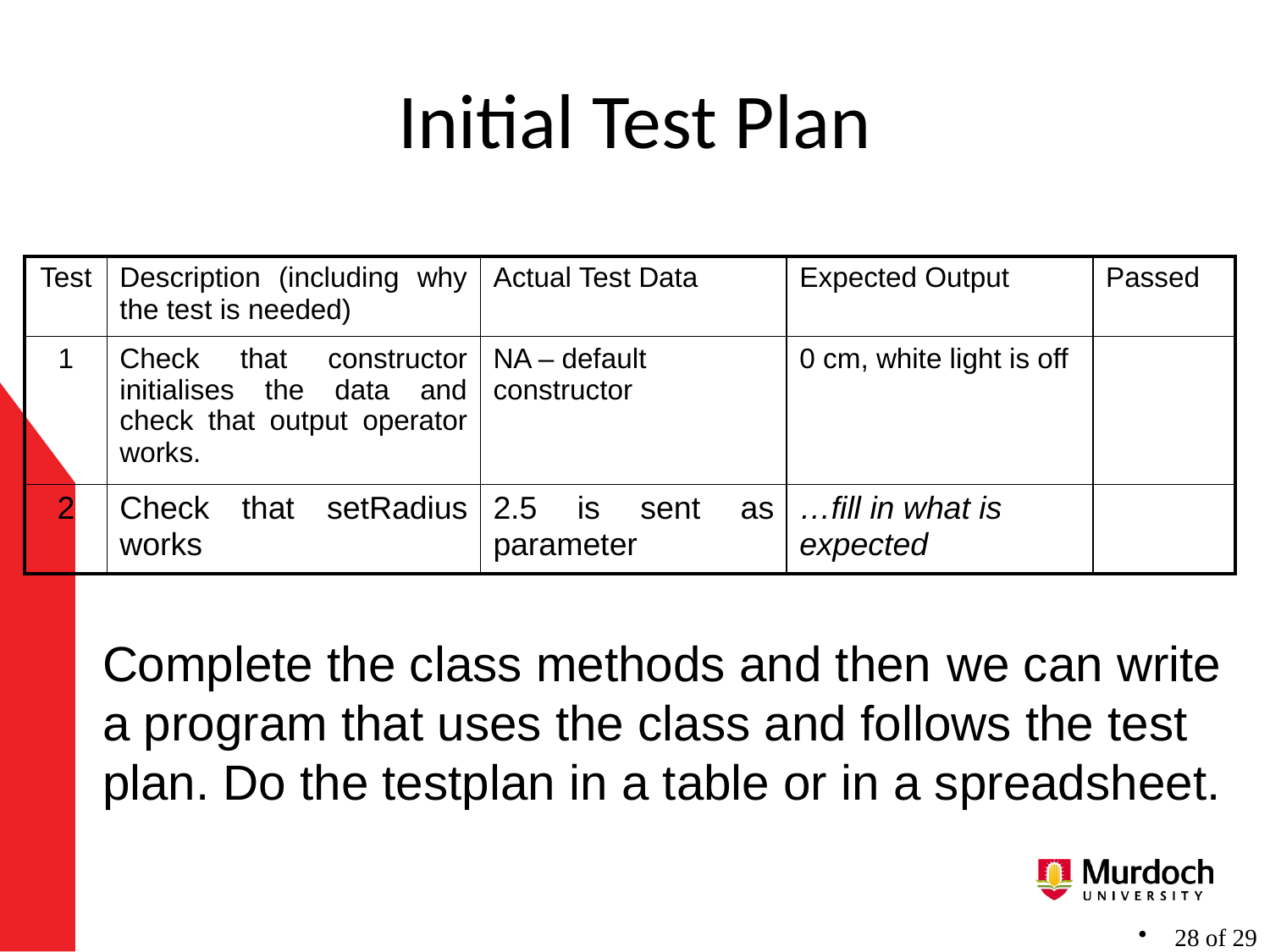

# Initial Test Plan
| Test | Description (including why the test is needed) | Actual Test Data | Expected Output | Passed |
| --- | --- | --- | --- | --- |
| 1 | Check that constructor initialises the data and check that output operator works. | NA – default constructor | 0 cm, white light is off |  |
| 2 | Check that setRadius works | 2.5 is sent as parameter | …fill in what is expected |  |
Complete the class methods and then we can write a program that uses the class and follows the test plan. Do the testplan in a table or in a spreadsheet.
 28 of 29